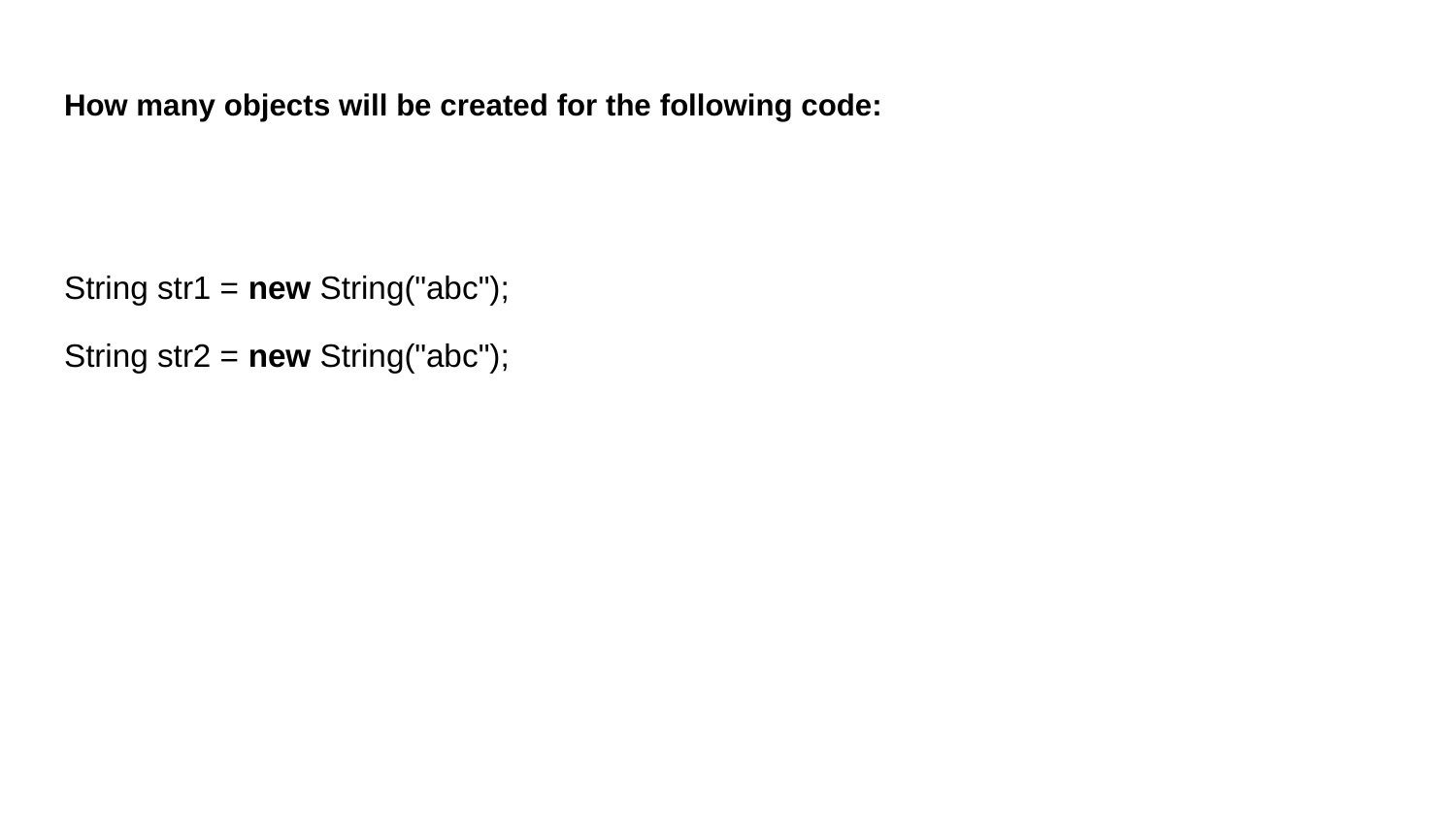

# How many objects will be created for the following code:

String str1 = new String("abc");
String str2 = new String("abc");